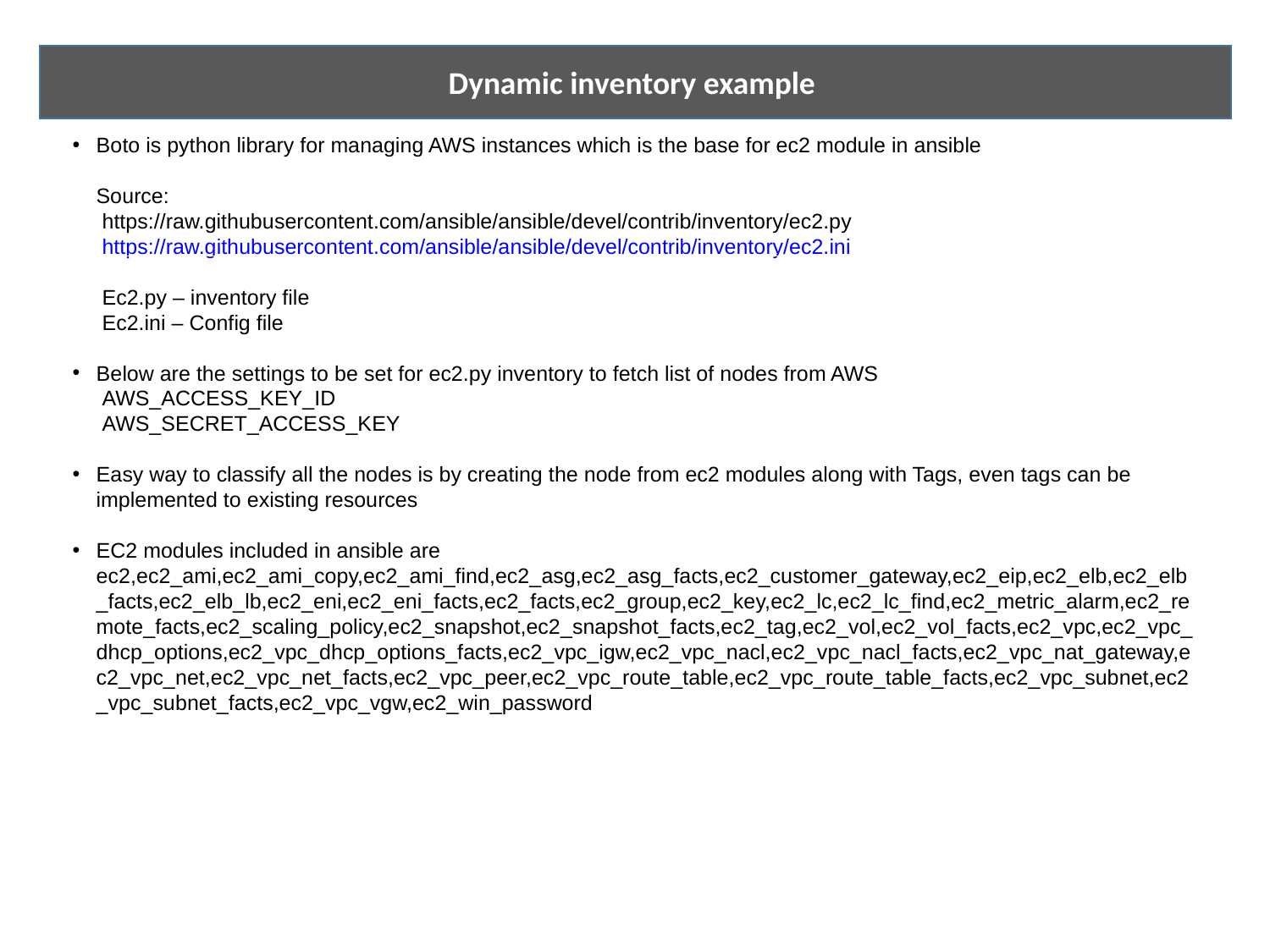

Dynamic inventory example
Boto is python library for managing AWS instances which is the base for ec2 module in ansible

    Source:
     https://raw.githubusercontent.com/ansible/ansible/devel/contrib/inventory/ec2.py
     https://raw.githubusercontent.com/ansible/ansible/devel/contrib/inventory/ec2.ini

     Ec2.py – inventory file
     Ec2.ini – Config file

Below are the settings to be set for ec2.py inventory to fetch list of nodes from AWS
     AWS_ACCESS_KEY_ID
     AWS_SECRET_ACCESS_KEY

Easy way to classify all the nodes is by creating the node from ec2 modules along with Tags, even tags can be implemented to existing resources

EC2 modules included in ansible are  ec2,ec2_ami,ec2_ami_copy,ec2_ami_find,ec2_asg,ec2_asg_facts,ec2_customer_gateway,ec2_eip,ec2_elb,ec2_elb_facts,ec2_elb_lb,ec2_eni,ec2_eni_facts,ec2_facts,ec2_group,ec2_key,ec2_lc,ec2_lc_find,ec2_metric_alarm,ec2_remote_facts,ec2_scaling_policy,ec2_snapshot,ec2_snapshot_facts,ec2_tag,ec2_vol,ec2_vol_facts,ec2_vpc,ec2_vpc_dhcp_options,ec2_vpc_dhcp_options_facts,ec2_vpc_igw,ec2_vpc_nacl,ec2_vpc_nacl_facts,ec2_vpc_nat_gateway,ec2_vpc_net,ec2_vpc_net_facts,ec2_vpc_peer,ec2_vpc_route_table,ec2_vpc_route_table_facts,ec2_vpc_subnet,ec2_vpc_subnet_facts,ec2_vpc_vgw,ec2_win_password